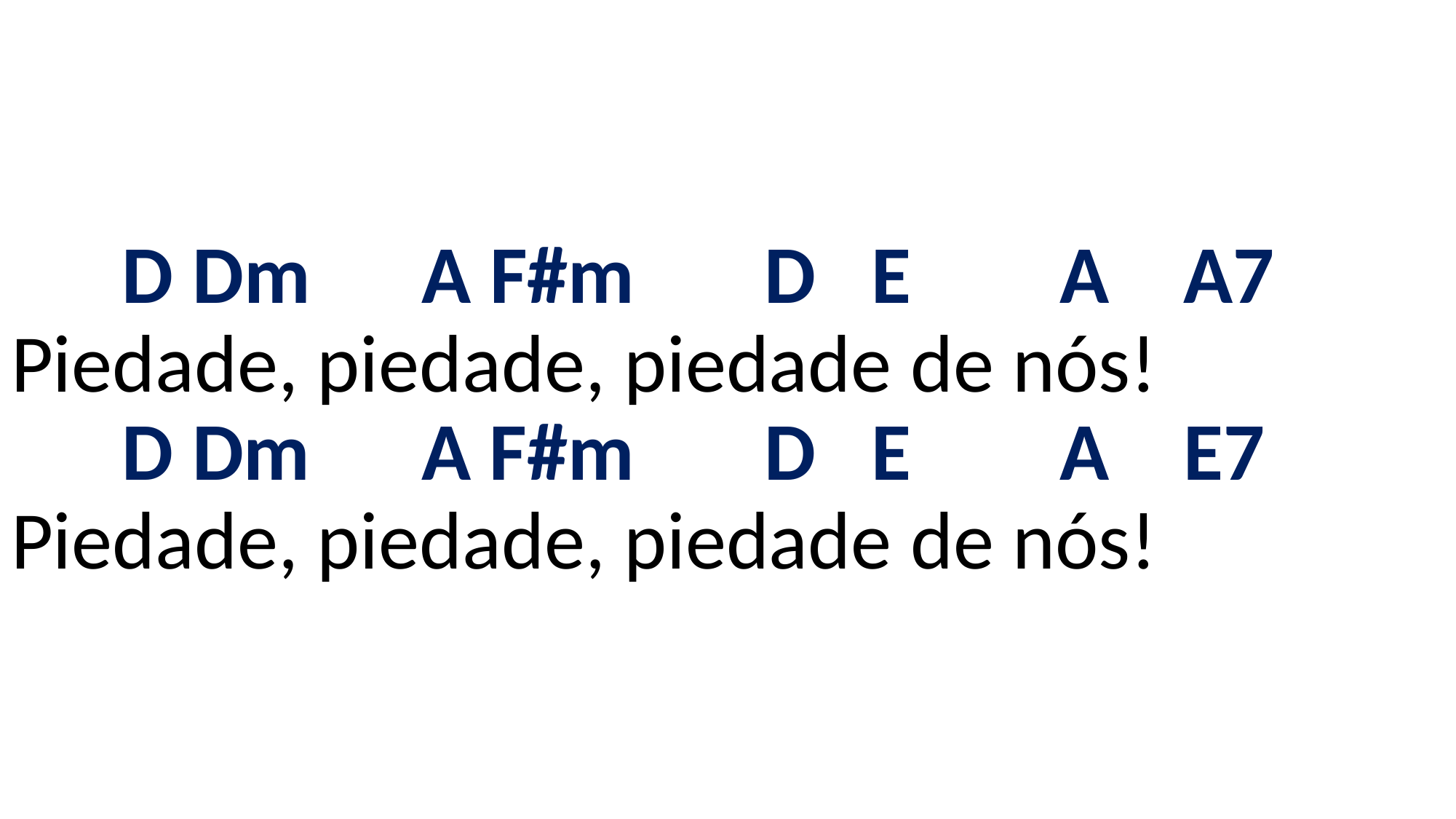

# D Dm      A F#m       D   E        A    A7 Piedade, piedade, piedade de nós! D Dm      A F#m       D   E        A    E7 Piedade, piedade, piedade de nós!